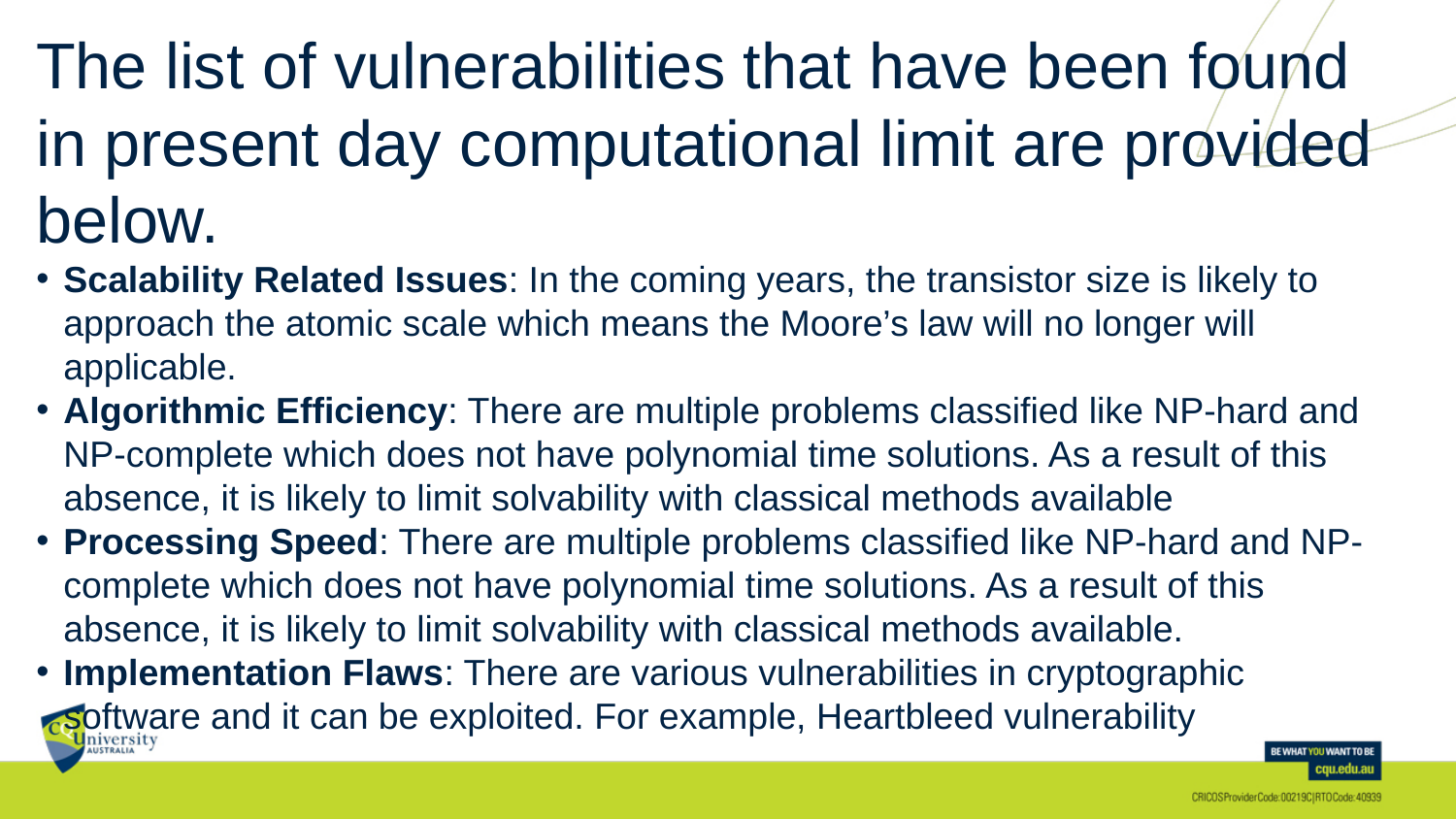

The list of vulnerabilities that have been found in present day computational limit are provided below.
Scalability Related Issues: In the coming years, the transistor size is likely to approach the atomic scale which means the Moore’s law will no longer will applicable.
Algorithmic Efficiency: There are multiple problems classified like NP-hard and NP-complete which does not have polynomial time solutions. As a result of this absence, it is likely to limit solvability with classical methods available
Processing Speed: There are multiple problems classified like NP-hard and NP-complete which does not have polynomial time solutions. As a result of this absence, it is likely to limit solvability with classical methods available.
Implementation Flaws: There are various vulnerabilities in cryptographic software and it can be exploited. For example, Heartbleed vulnerability